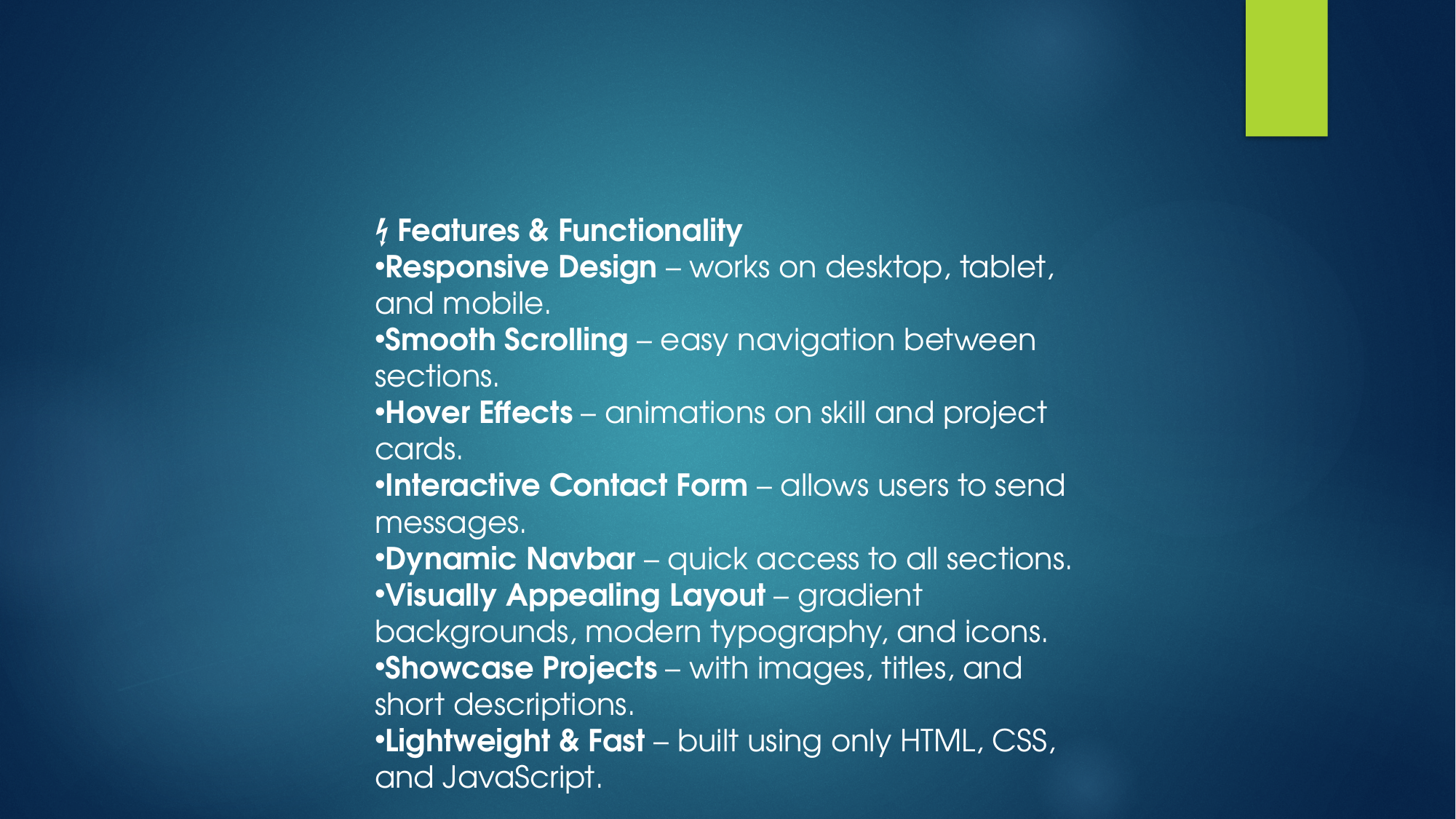

⚡ Features & Functionality
Responsive Design – works on desktop, tablet, and mobile.
Smooth Scrolling – easy navigation between sections.
Hover Effects – animations on skill and project cards.
Interactive Contact Form – allows users to send messages.
Dynamic Navbar – quick access to all sections.
Visually Appealing Layout – gradient backgrounds, modern typography, and icons.
Showcase Projects – with images, titles, and short descriptions.
Lightweight & Fast – built using only HTML, CSS, and JavaScript.